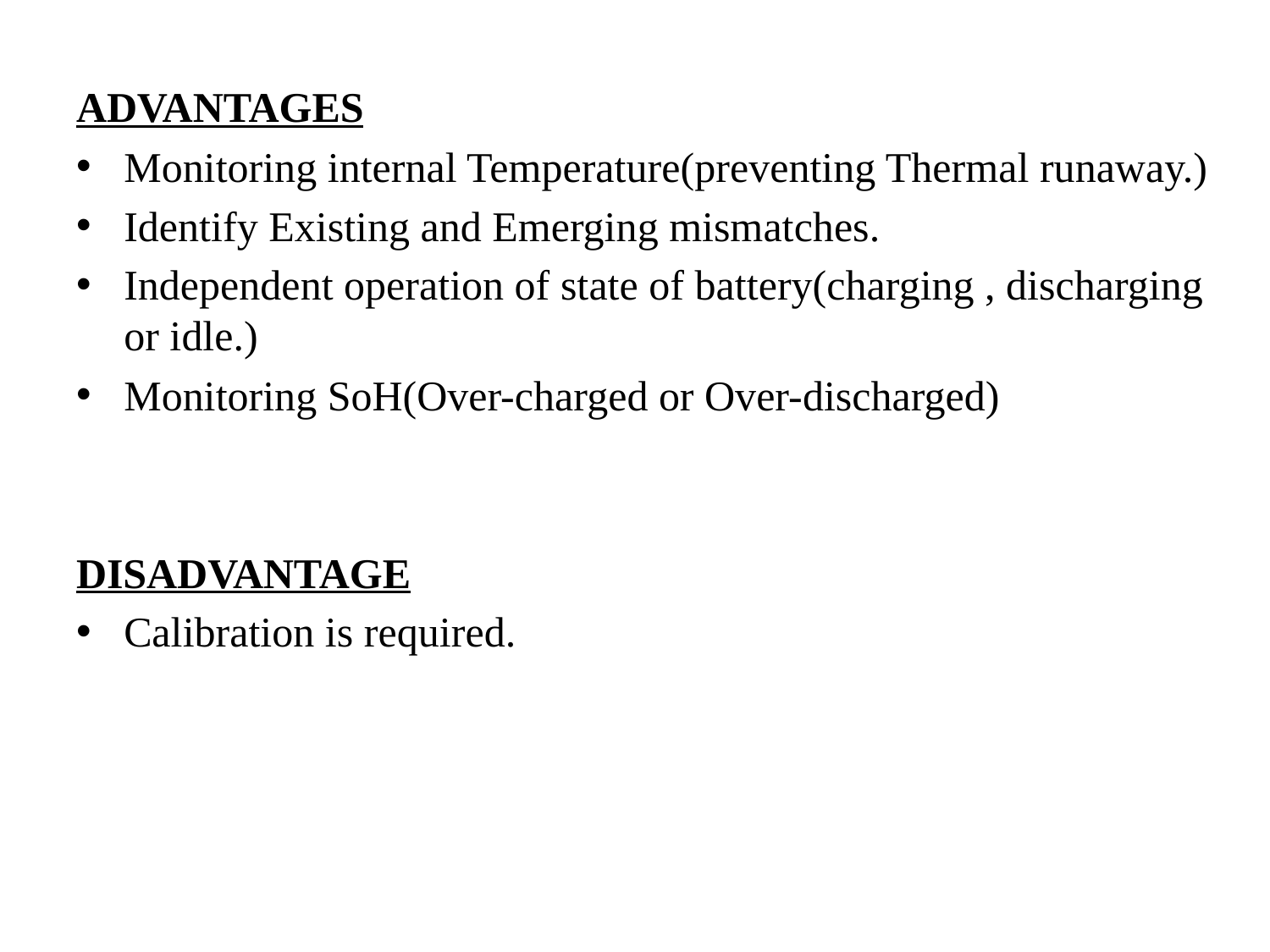

ADVANTAGES
Monitoring internal Temperature(preventing Thermal runaway.)
Identify Existing and Emerging mismatches.
Independent operation of state of battery(charging , discharging or idle.)
Monitoring SoH(Over-charged or Over-discharged)

DISADVANTAGE
Calibration is required.